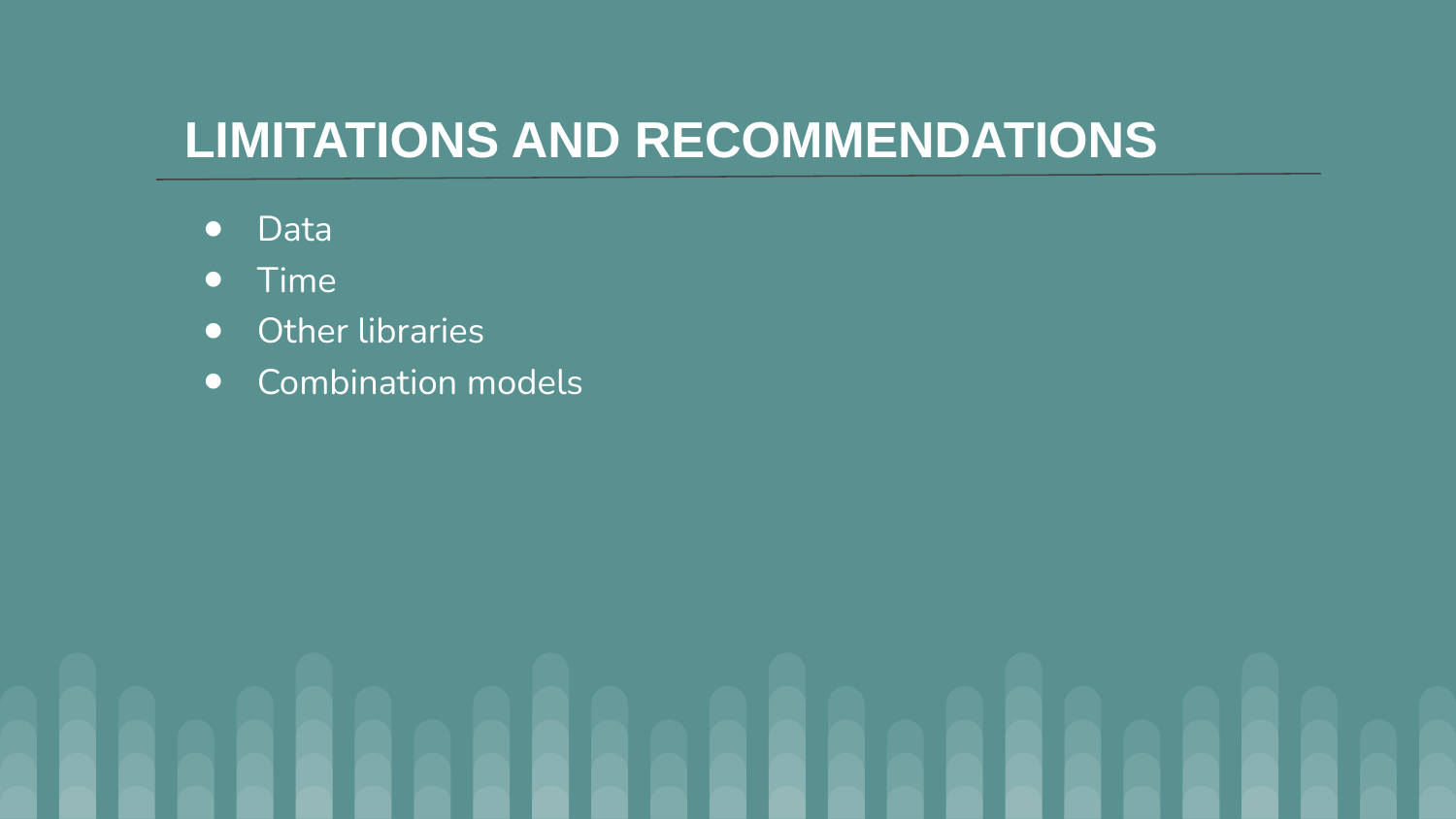

# LIMITATIONS AND RECOMMENDATIONS
Data
Time
Other libraries
Combination models